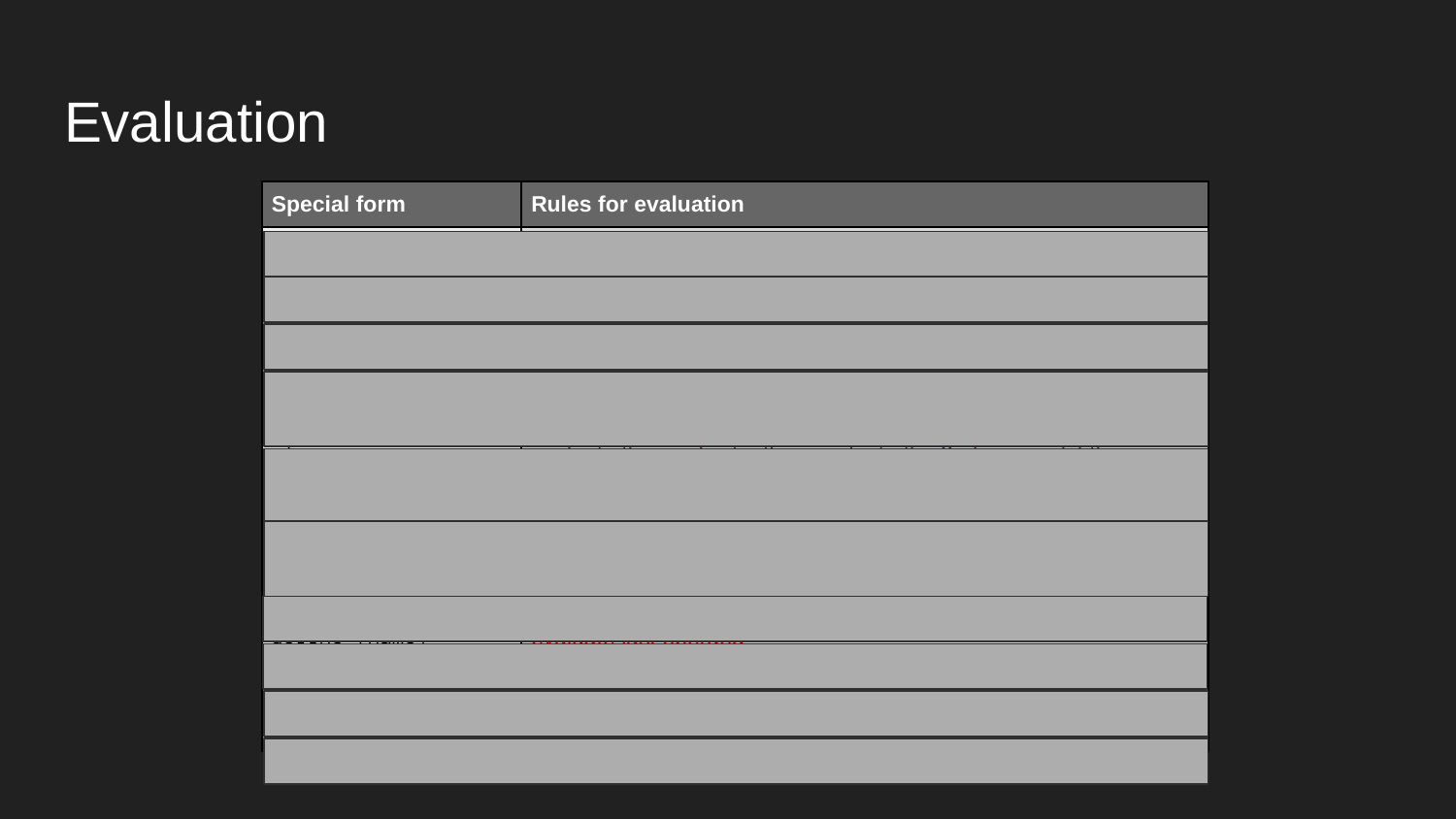

# Evaluation
| Special form | Rules for evaluation |
| --- | --- |
| begin | evaluate all operands |
| and | evaluate operands until one evaluates to a false-y value |
| or | evaluate operands until one evaluates to a truth-y value |
| cond | evaluate predicate expressions until one evaluates to a truth-y value, then evaluate the corresponding return expression |
| if | evaluate the predicate, then evaluate the 2nd operand if the predicate is truth-y or the 3rd operand if the predicate is false-y |
| let | evaluate expressions in bindings, then evaluate expressions in the body |
| define (procedure) | no evaluation |
| define (name) | evaluate last operand |
| lambda | no evaluation |
| quote | no evaluation |